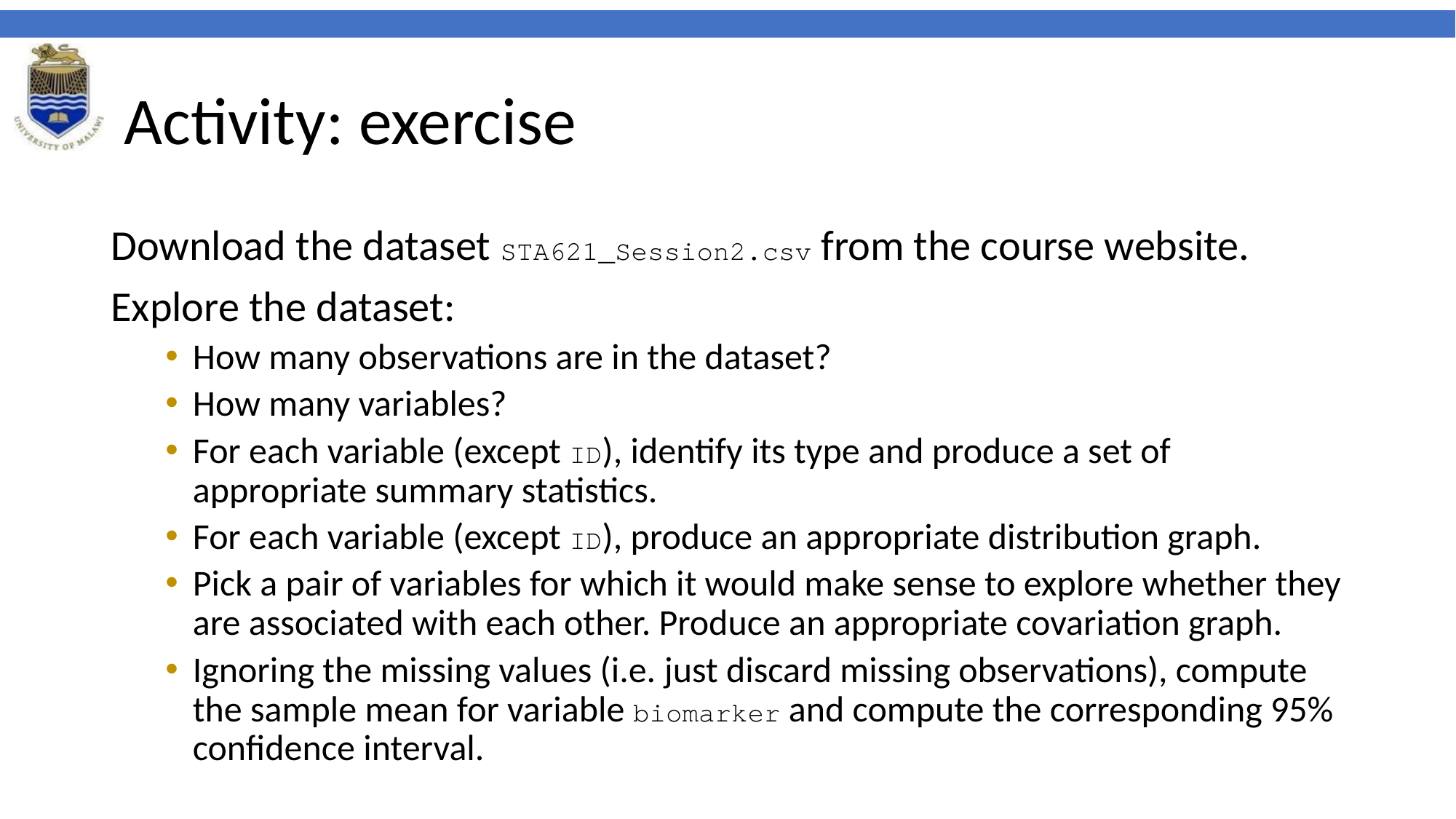

# Activity: exercise
Download the dataset STA621_Session2.csv from the course website.
Explore the dataset:
How many observations are in the dataset?
How many variables?
For each variable (except ID), identify its type and produce a set of appropriate summary statistics.
For each variable (except ID), produce an appropriate distribution graph.
Pick a pair of variables for which it would make sense to explore whether they are associated with each other. Produce an appropriate covariation graph.
Ignoring the missing values (i.e. just discard missing observations), compute the sample mean for variable biomarker and compute the corresponding 95% confidence interval.